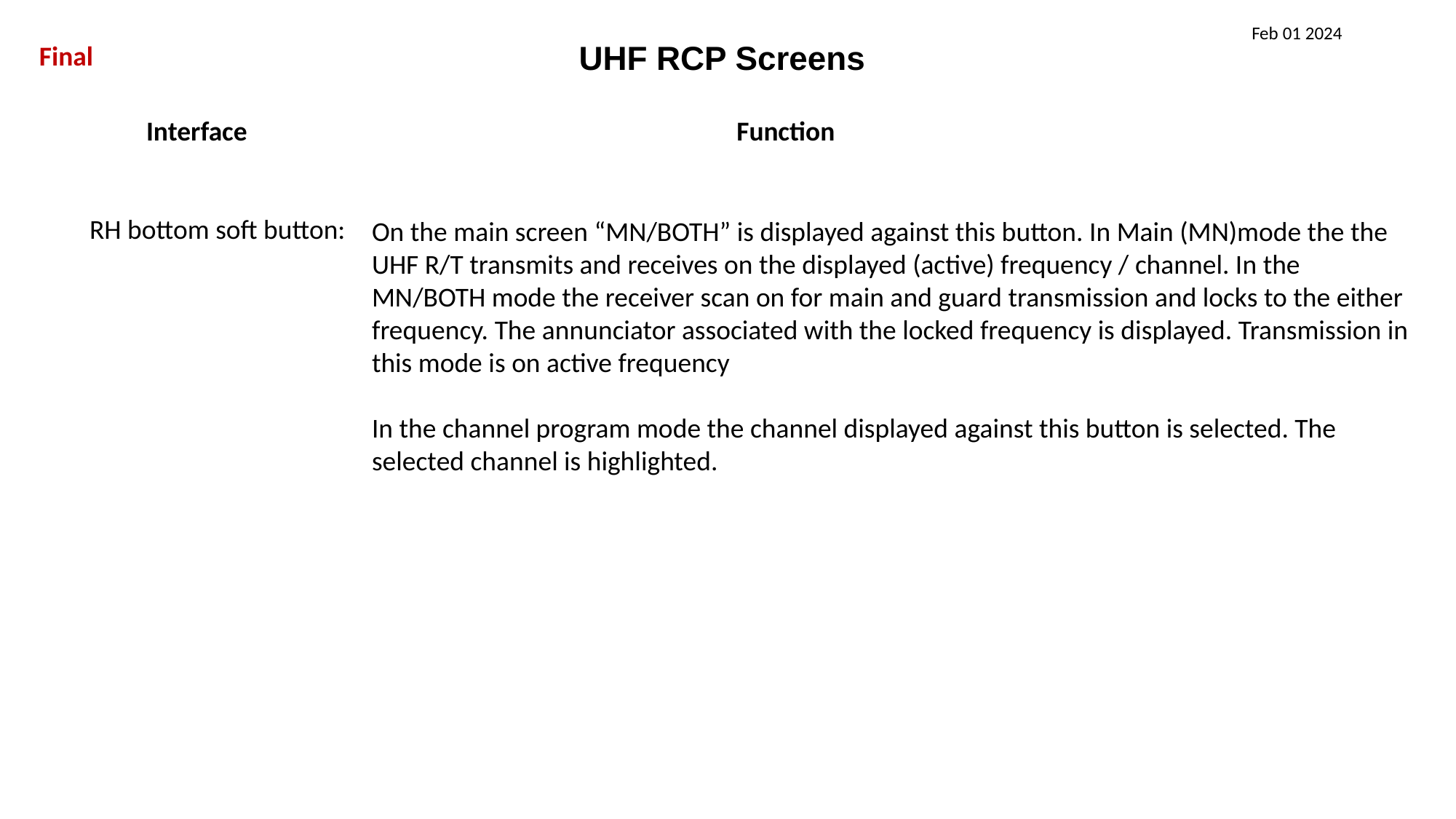

Feb 01 2024
Final
UHF RCP Screens
Interface
Function
RH bottom soft button:
On the main screen “MN/BOTH” is displayed against this button. In Main (MN)mode the the UHF R/T transmits and receives on the displayed (active) frequency / channel. In the MN/BOTH mode the receiver scan on for main and guard transmission and locks to the either frequency. The annunciator associated with the locked frequency is displayed. Transmission in this mode is on active frequency

In the channel program mode the channel displayed against this button is selected. The selected channel is highlighted.